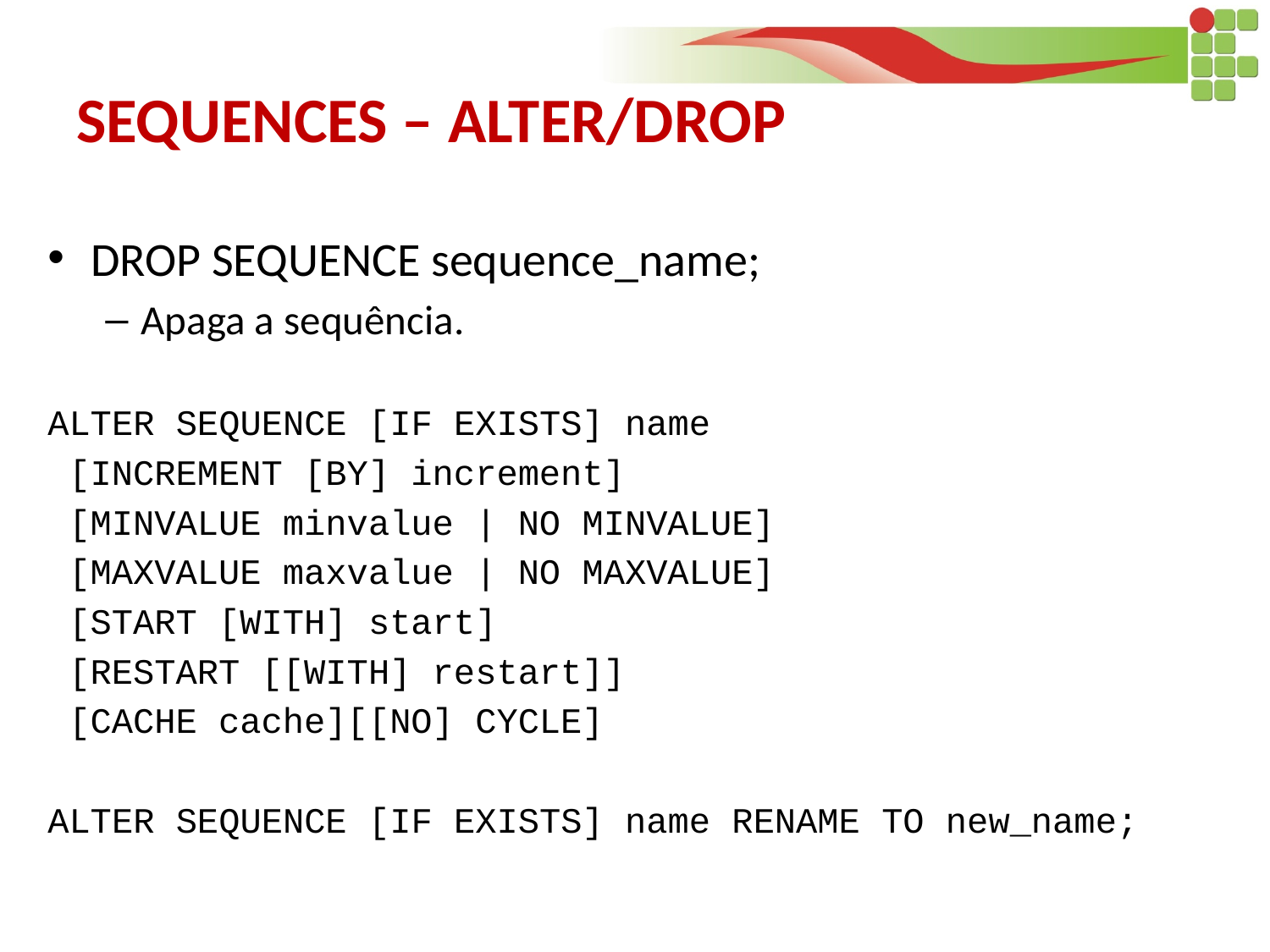

# SEQUENCES – ALTER/DROP
DROP SEQUENCE sequence_name;
Apaga a sequência.

ALTER SEQUENCE [IF EXISTS] name
 [INCREMENT [BY] increment]
 [MINVALUE minvalue | NO MINVALUE]
 [MAXVALUE maxvalue | NO MAXVALUE]
 [START [WITH] start]
 [RESTART [[WITH] restart]]
 [CACHE cache][[NO] CYCLE]

ALTER SEQUENCE [IF EXISTS] name RENAME TO new_name;